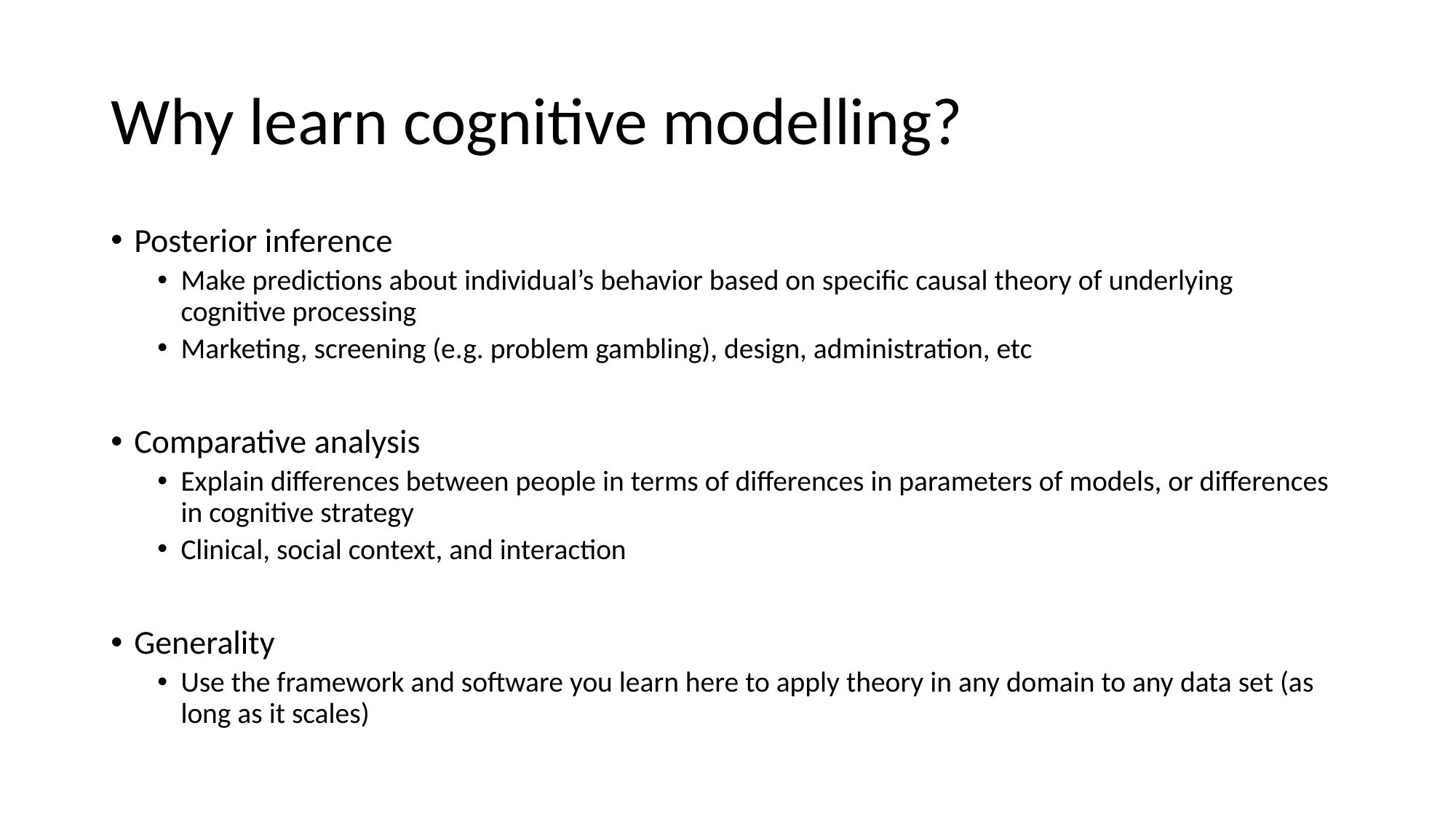

# Why learn cognitive modelling?
Posterior inference
Make predictions about individual’s behavior based on specific causal theory of underlying cognitive processing
Marketing, screening (e.g. problem gambling), design, administration, etc

Comparative analysis
Explain differences between people in terms of differences in parameters of models, or differences in cognitive strategy
Clinical, social context, and interaction

Generality
Use the framework and software you learn here to apply theory in any domain to any data set (as long as it scales)